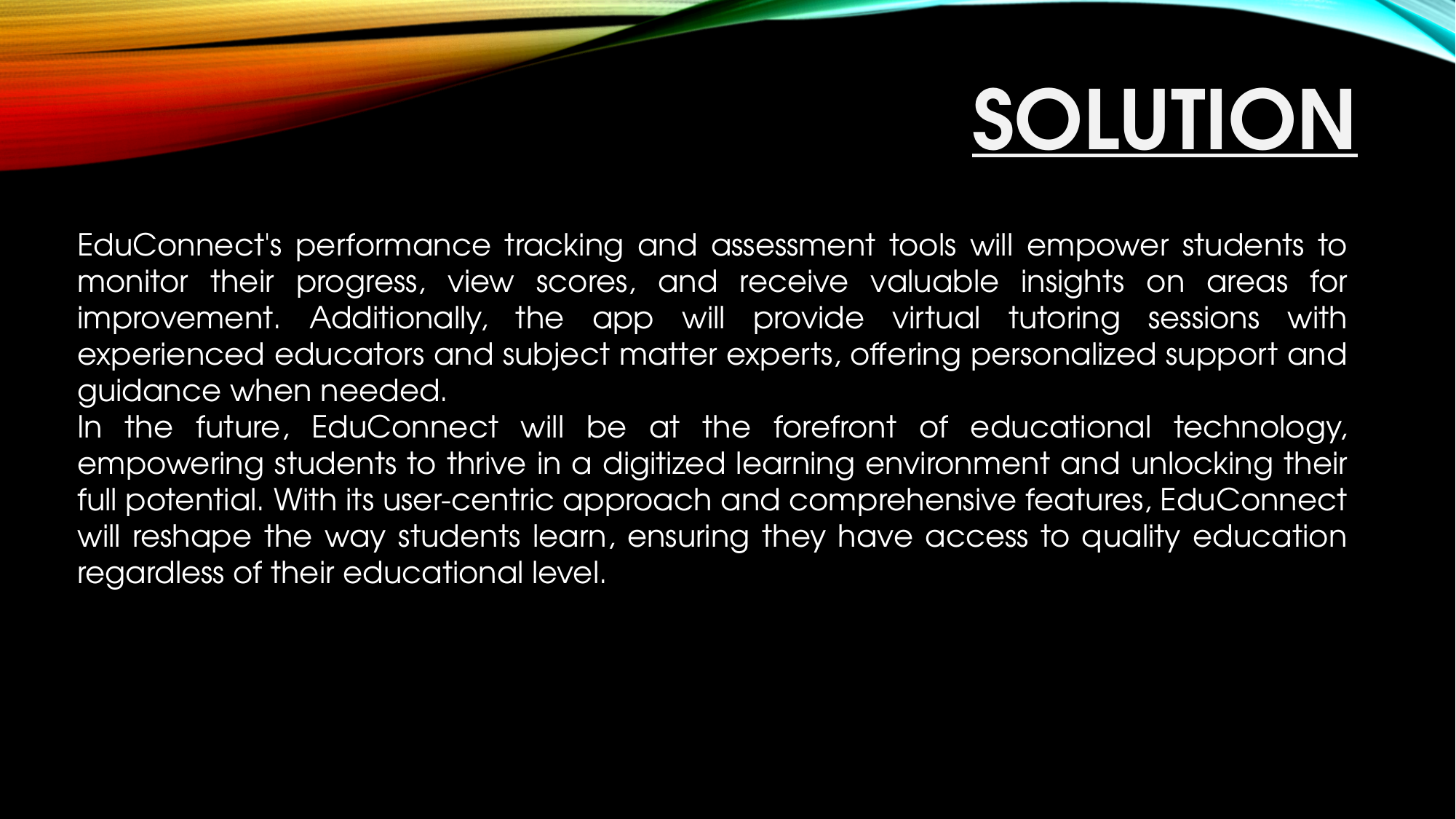

SOLUTION
EduConnect's performance tracking and assessment tools will empower students to monitor their progress, view scores, and receive valuable insights on areas for improvement. Additionally, the app will provide virtual tutoring sessions with experienced educators and subject matter experts, offering personalized support and guidance when needed.
In the future, EduConnect will be at the forefront of educational technology, empowering students to thrive in a digitized learning environment and unlocking their full potential. With its user-centric approach and comprehensive features, EduConnect will reshape the way students learn, ensuring they have access to quality education regardless of their educational level.